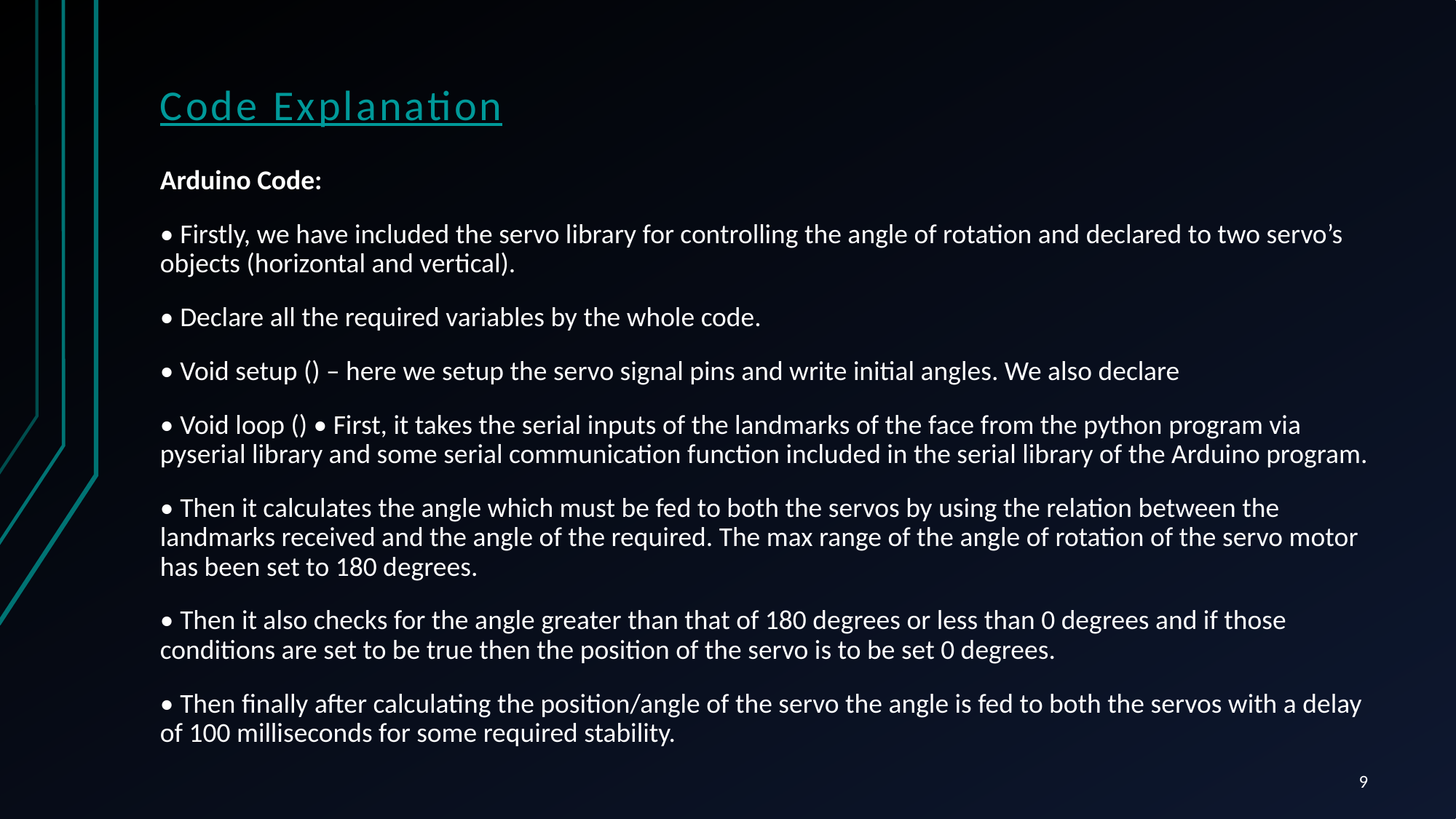

# Code Explanation
Arduino Code:
• Firstly, we have included the servo library for controlling the angle of rotation and declared to two servo’s objects (horizontal and vertical).
• Declare all the required variables by the whole code.
• Void setup () – here we setup the servo signal pins and write initial angles. We also declare
• Void loop () • First, it takes the serial inputs of the landmarks of the face from the python program via pyserial library and some serial communication function included in the serial library of the Arduino program.
• Then it calculates the angle which must be fed to both the servos by using the relation between the landmarks received and the angle of the required. The max range of the angle of rotation of the servo motor has been set to 180 degrees.
• Then it also checks for the angle greater than that of 180 degrees or less than 0 degrees and if those conditions are set to be true then the position of the servo is to be set 0 degrees.
• Then finally after calculating the position/angle of the servo the angle is fed to both the servos with a delay of 100 milliseconds for some required stability.

9